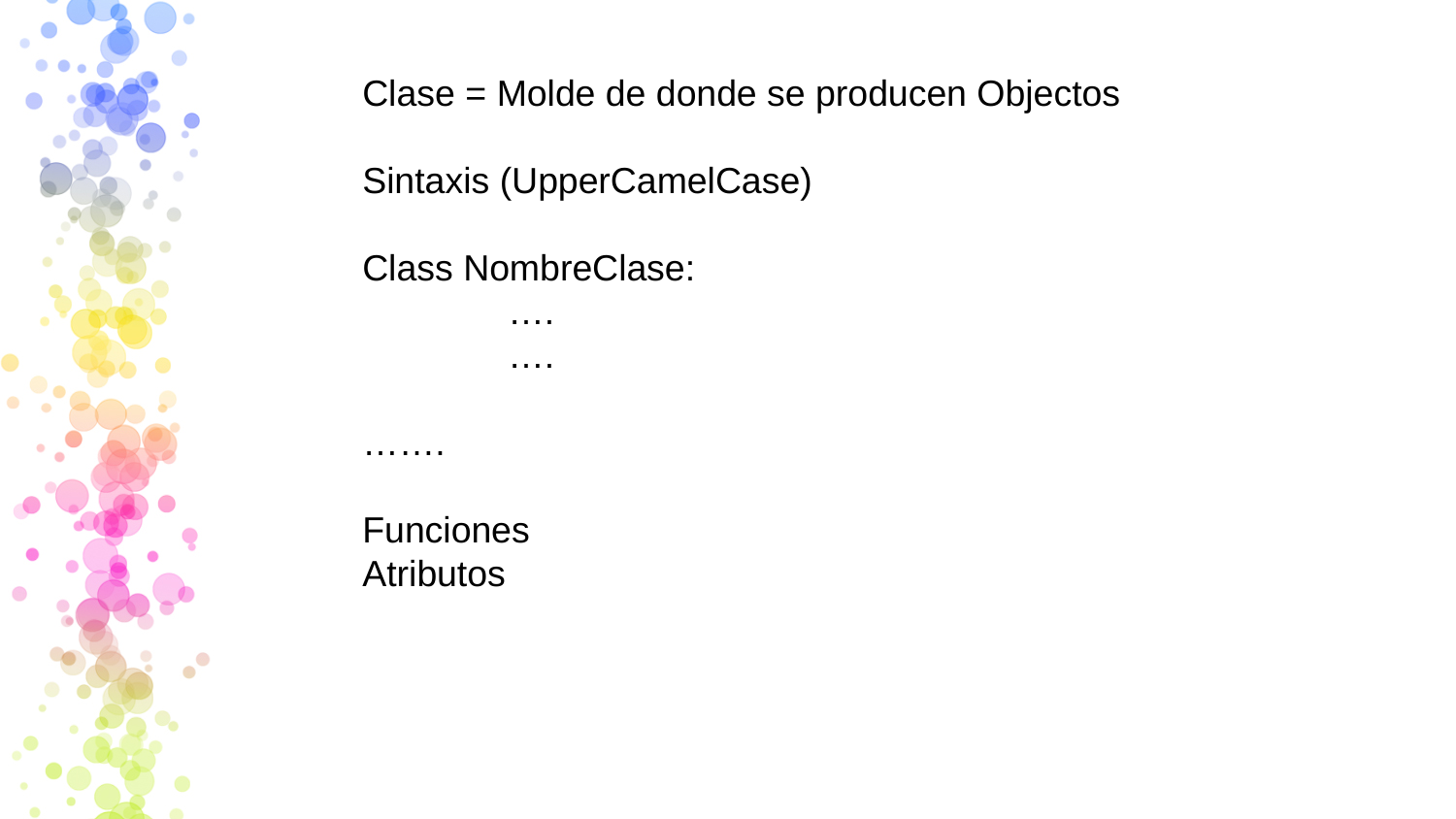

Clase = Molde de donde se producen Objectos

Sintaxis (UpperCamelCase)

Class NombreClase:
	….
	….

…….

Funciones
Atributos